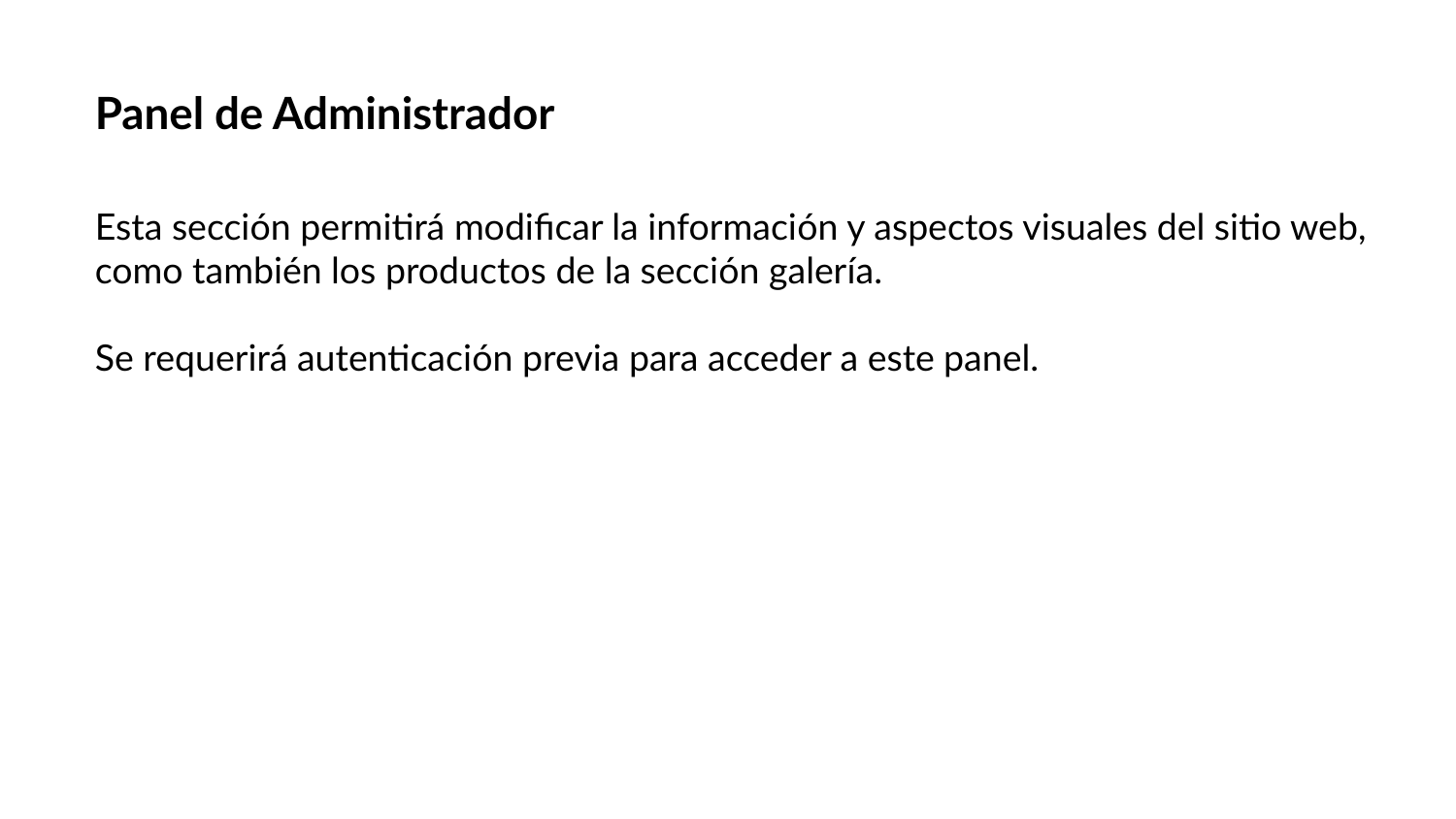

Panel de Administrador
Esta sección permitirá modificar la información y aspectos visuales del sitio web, como también los productos de la sección galería.

Se requerirá autenticación previa para acceder a este panel.